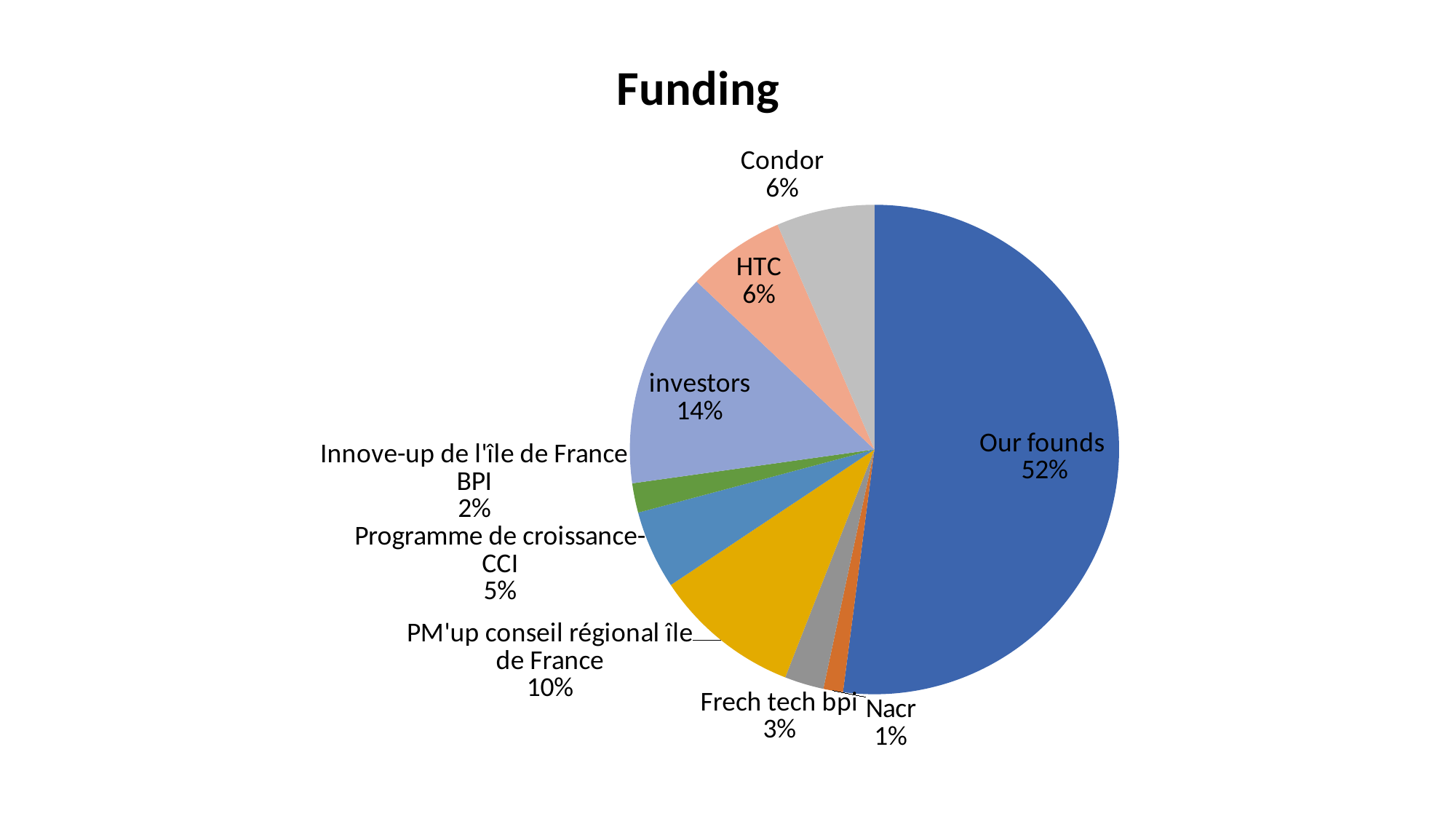

### Chart: Funding

| Category |  |
|---|---|
| Our founds  | 401700.0 |
| Nacr | 10000.0 |
| Frech tech bpi | 20000.0 |
| PM'up conseil régional île de France | 75000.0 |
| Programme de croissance-CCI | 40000.0 |
| Innove-up de l'île de France BPI | 15000.0 |
| investors | 110000.0 |
| HTC | 50000.0 |
| Condor | 50000.0 |